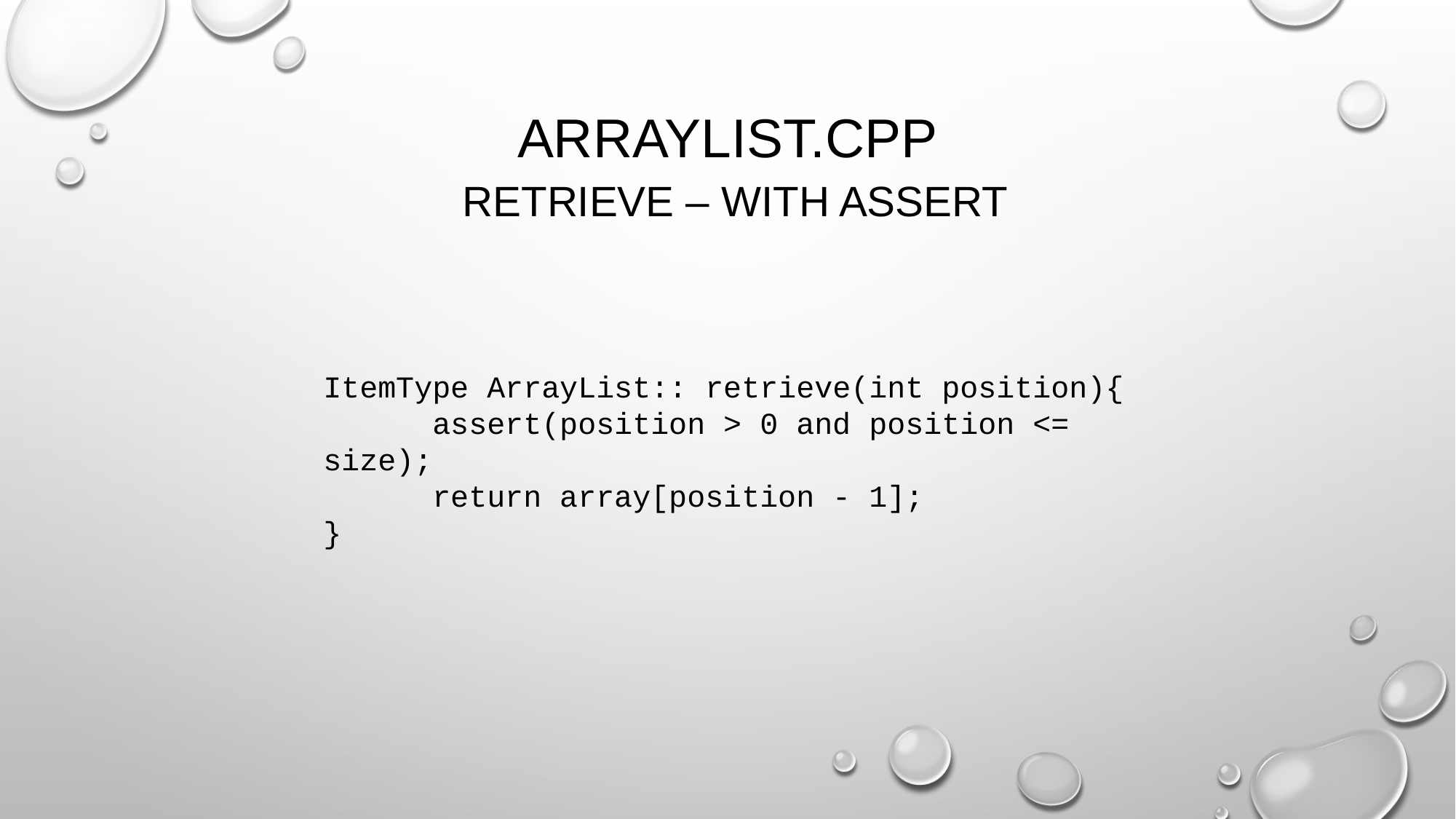

# Arraylist.cpp retrieve – with assert
ItemType ArrayList:: retrieve(int position){
	assert(position > 0 and position <= size);
	return array[position - 1];
}